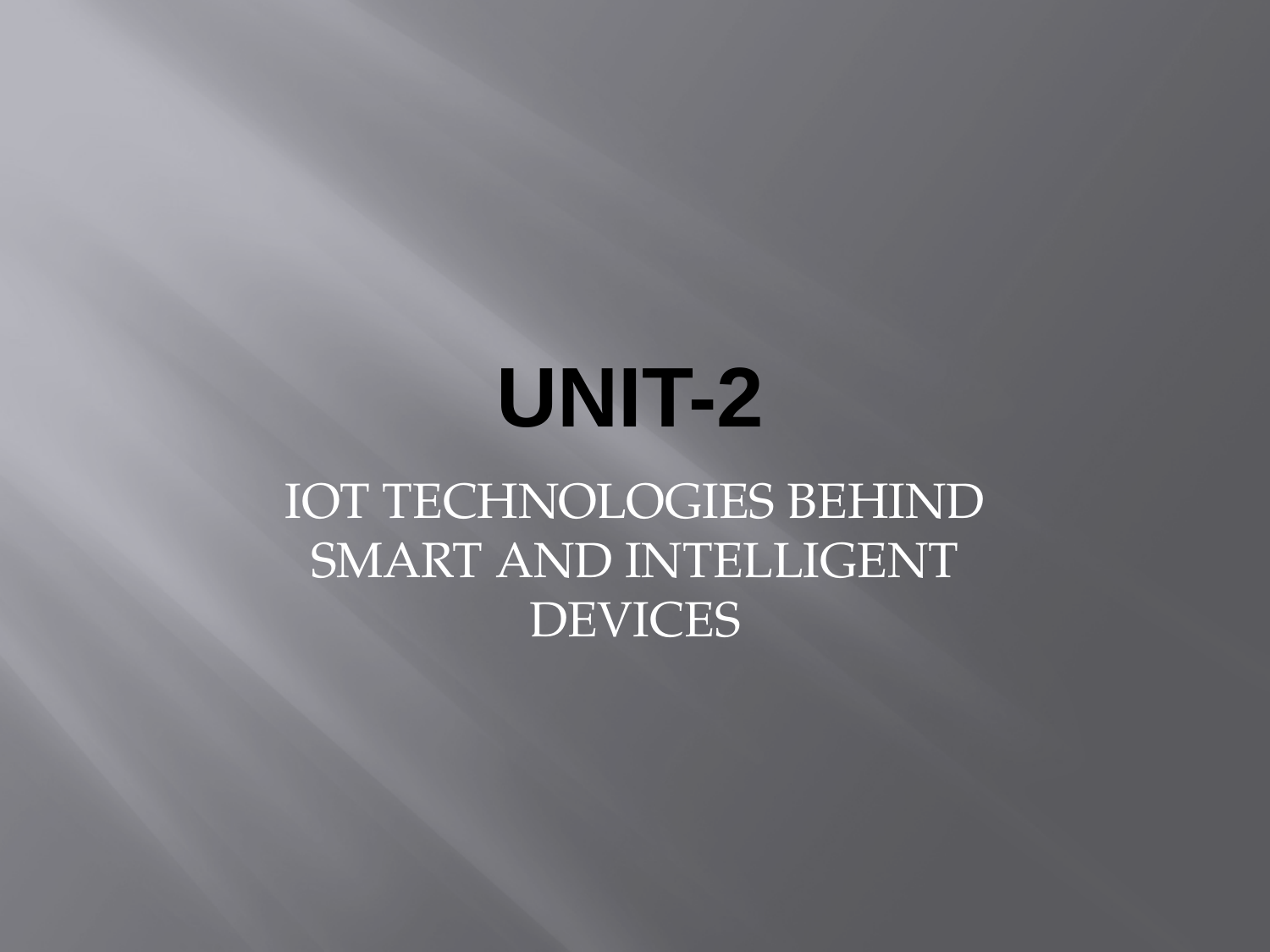

# Unit-2
IOT TECHNOLOGIES BEHIND SMART AND INTELLIGENT DEVICES